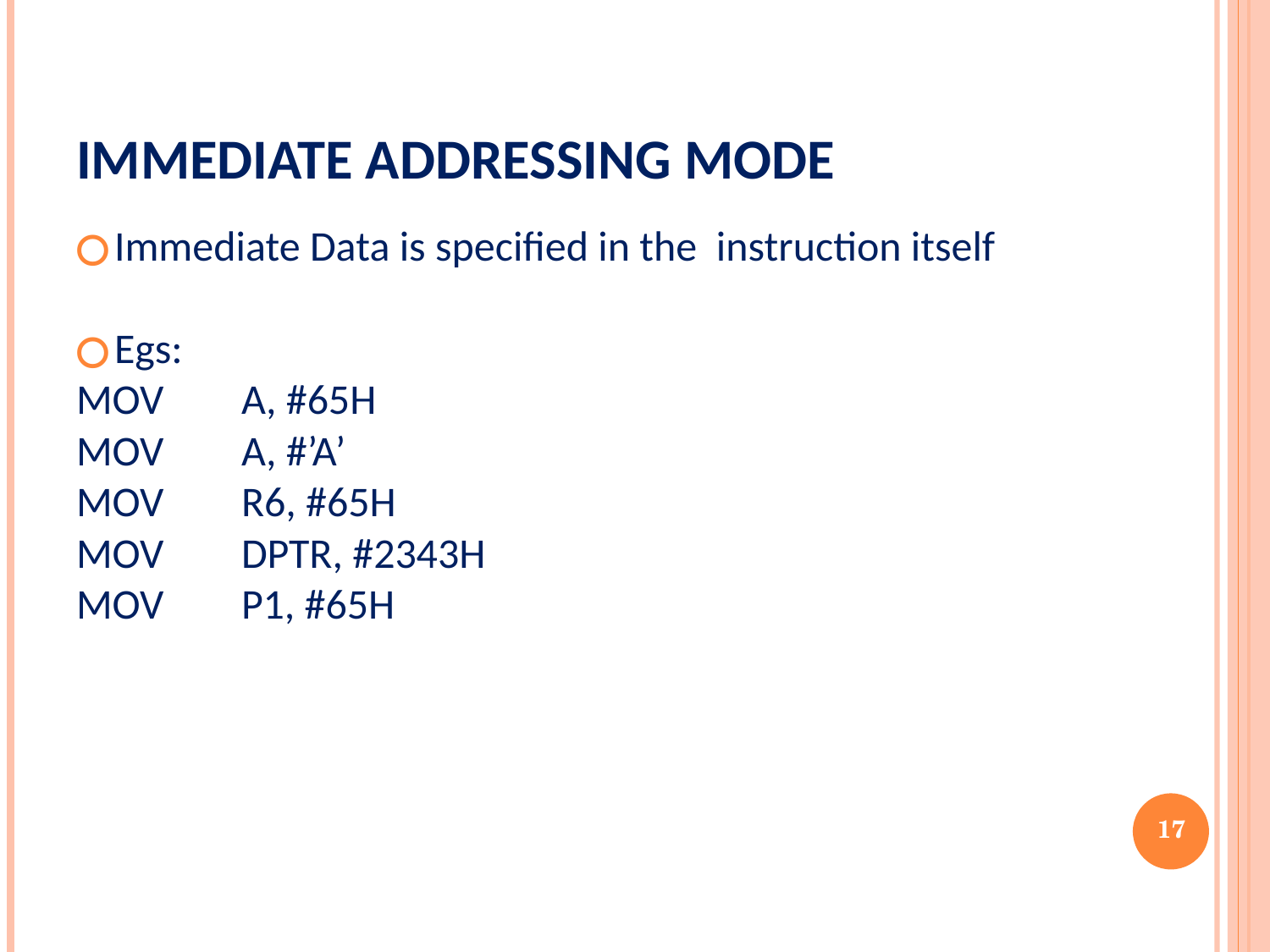

# Immediate Addressing Mode
Immediate Data is specified in the  instruction itself

Egs:
MOV	A, #65H
MOV	A, #’A’
MOV	R6, #65H
MOV	DPTR, #2343H
MOV	P1, #65H

17